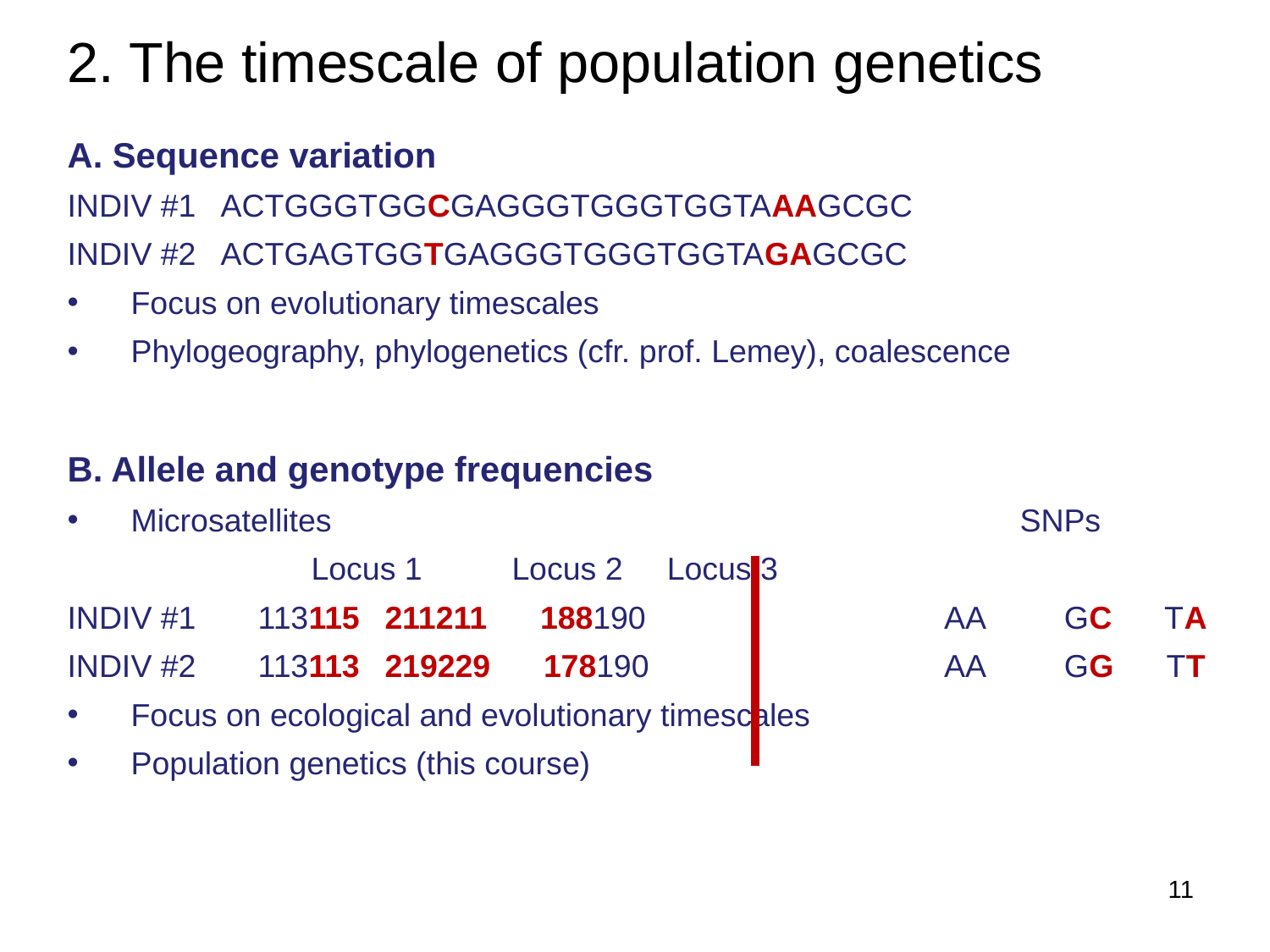

2. The timescale of population genetics
A. Sequence variation
INDIV #1   ACTGGGTGGCGAGGGTGGGTGGTAAAGCGC
INDIV #2   ACTGAGTGGTGAGGGTGGGTGGTAGAGCGC
Focus on evolutionary timescales
Phylogeography, phylogenetics (cfr. prof. Lemey), coalescence

B. Allele and genotype frequencies
Microsatellites						SNPs
		      Locus 1	Locus 2     Locus 3
INDIV #1       113115	211211      188190 		      AA	     GC      TA
INDIV #2       113113	219229      178190		      AA	     GG      TT
Focus on ecological and evolutionary timescales
Population genetics (this course)
11